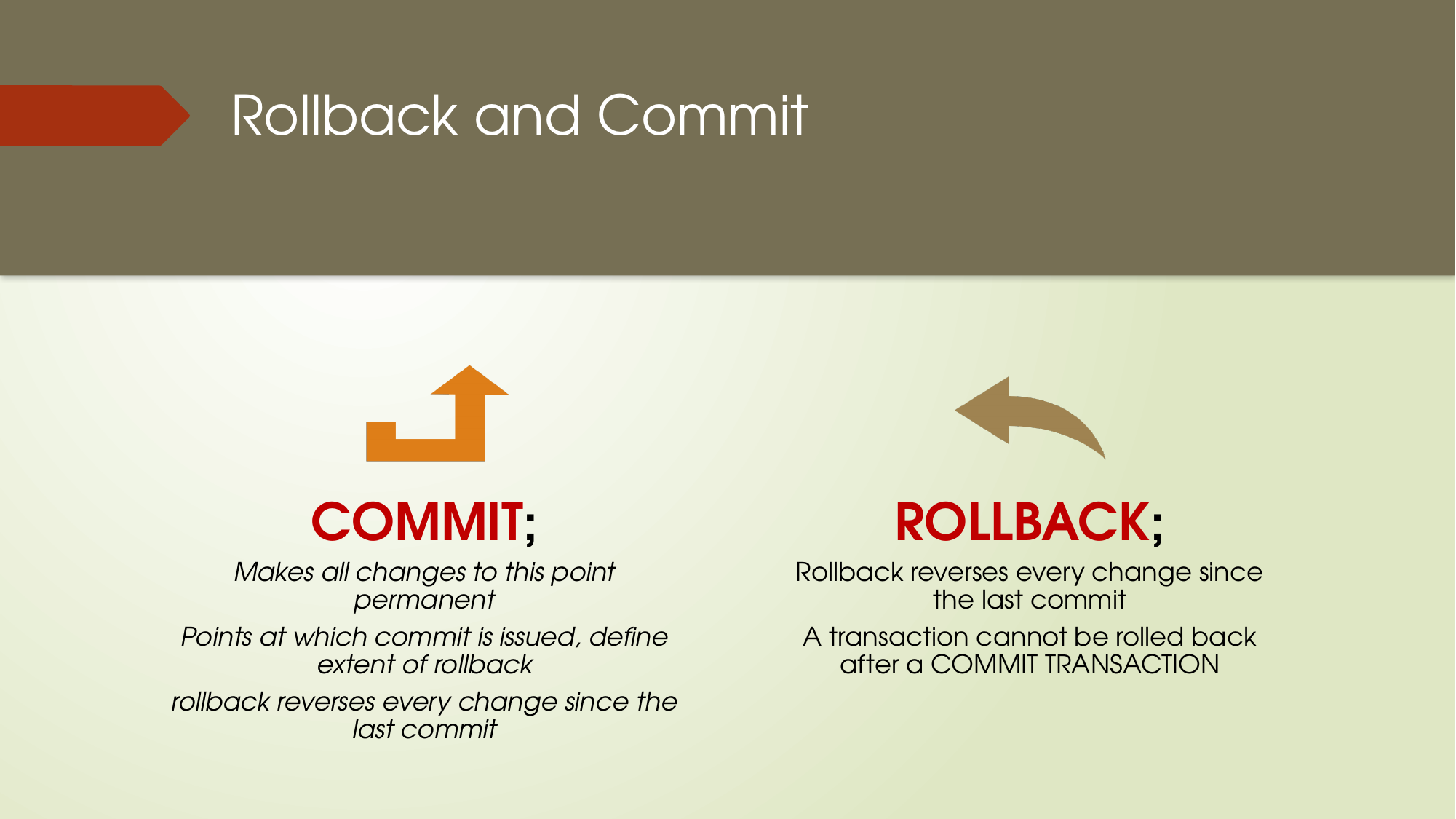

# Rollback and Commit

COMMIT;
Makes all changes to this point permanent
Points at which commit is issued, define extent of rollback
rollback reverses every change since the last commit
ROLLBACK;
Rollback reverses every change since the last commit
A transaction cannot be rolled back after a COMMIT TRANSACTION